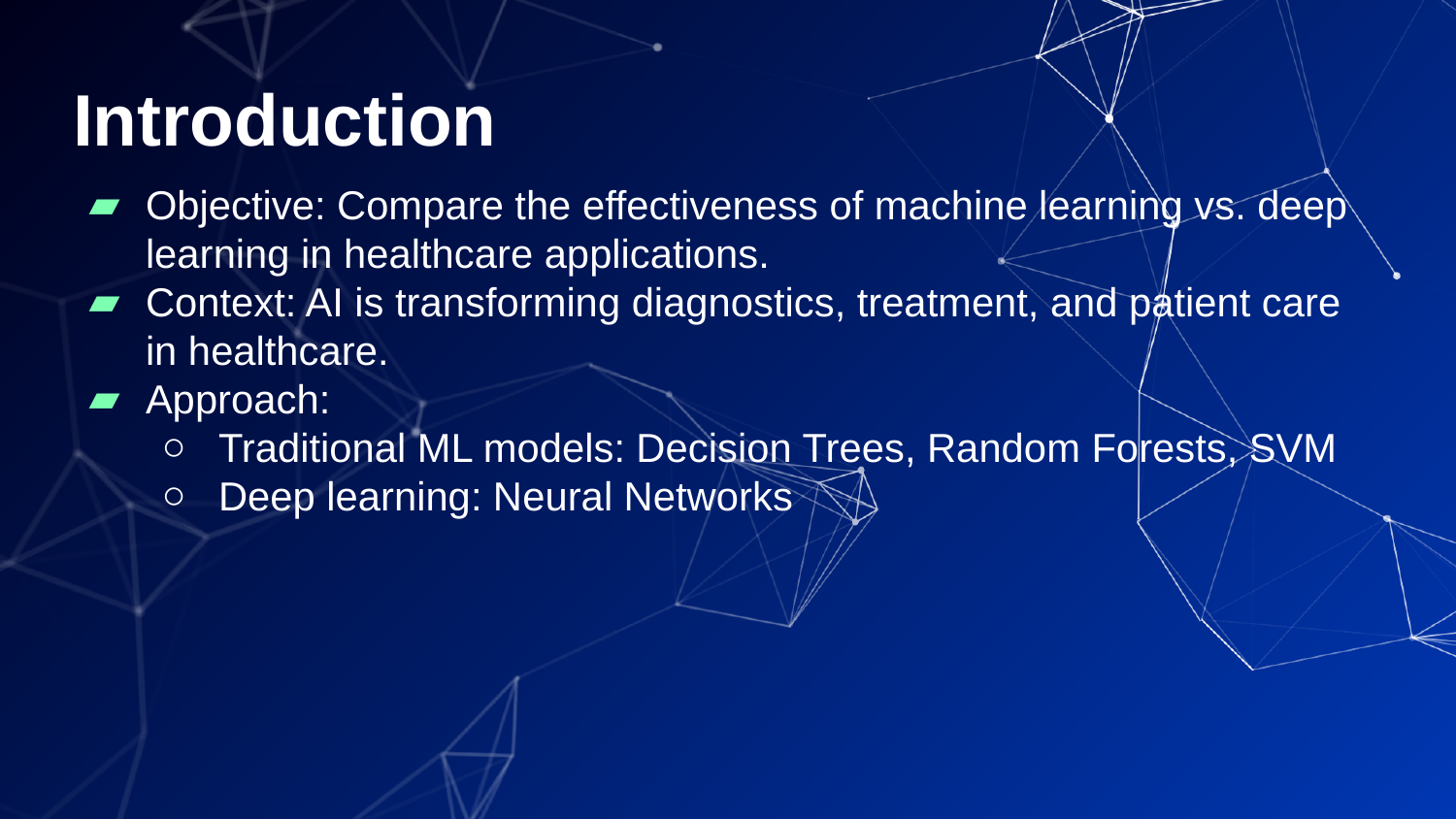

# Introduction
Objective: Compare the effectiveness of machine learning vs. deep learning in healthcare applications.
Context: AI is transforming diagnostics, treatment, and patient care in healthcare.
Approach:
Traditional ML models: Decision Trees, Random Forests, SVM
Deep learning: Neural Networks